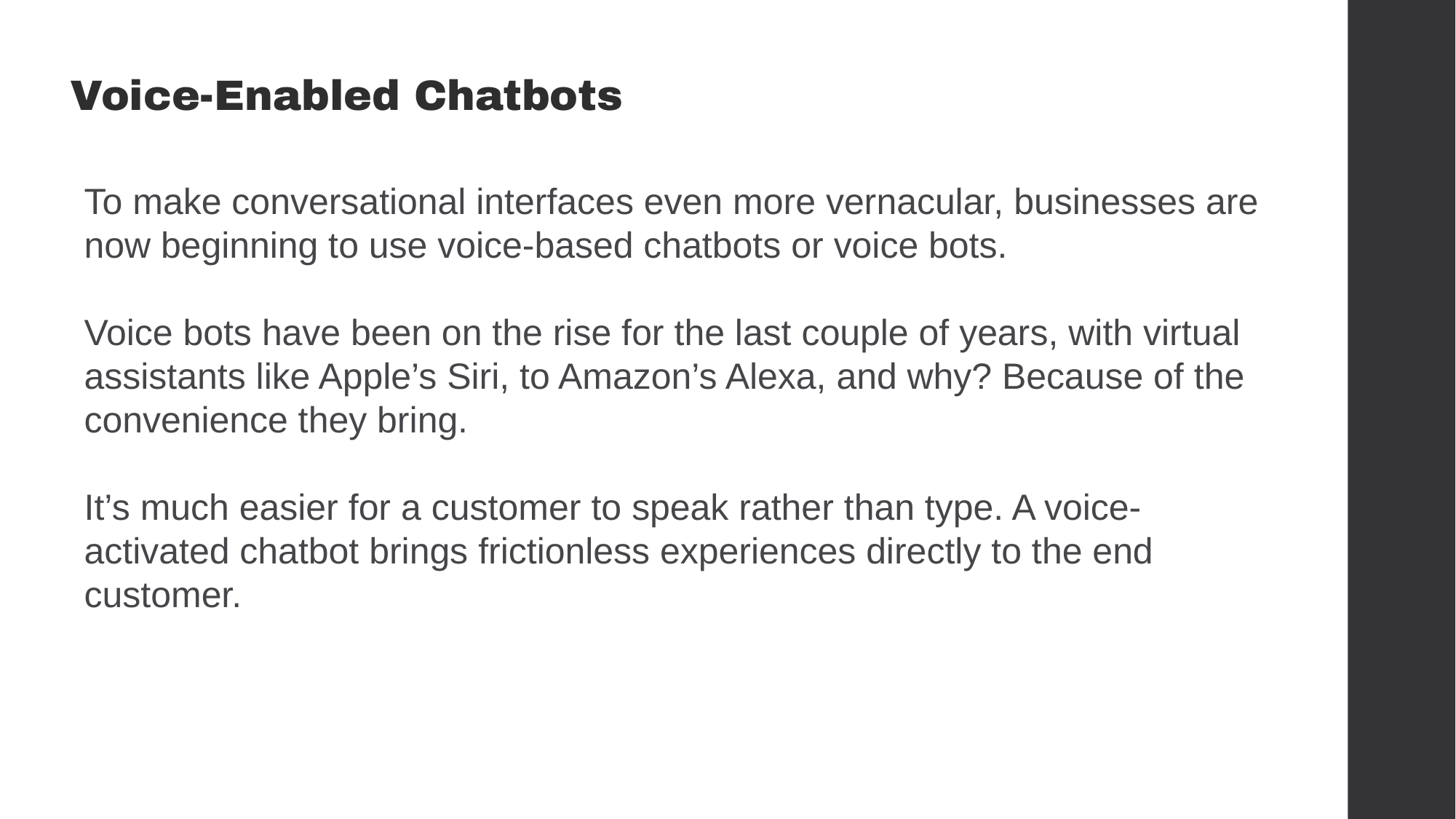

Voice-Enabled Chatbots
To make conversational interfaces even more vernacular, businesses are now beginning to use voice-based chatbots or voice bots.
Voice bots have been on the rise for the last couple of years, with virtual assistants like Apple’s Siri, to Amazon’s Alexa, and why? Because of the convenience they bring.
It’s much easier for a customer to speak rather than type. A voice-activated chatbot brings frictionless experiences directly to the end customer.